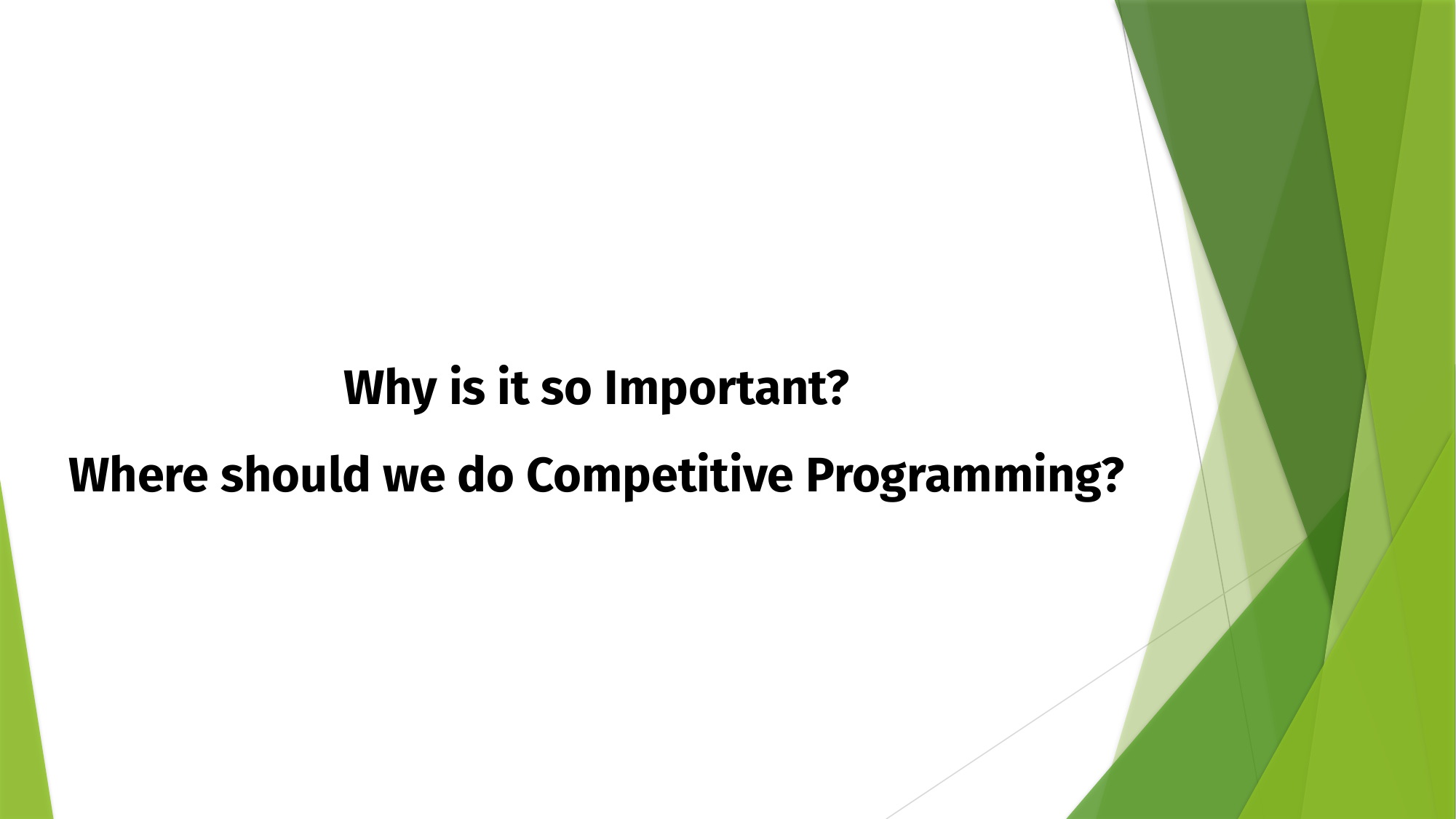

Why is it so Important?
Where should we do Competitive Programming?